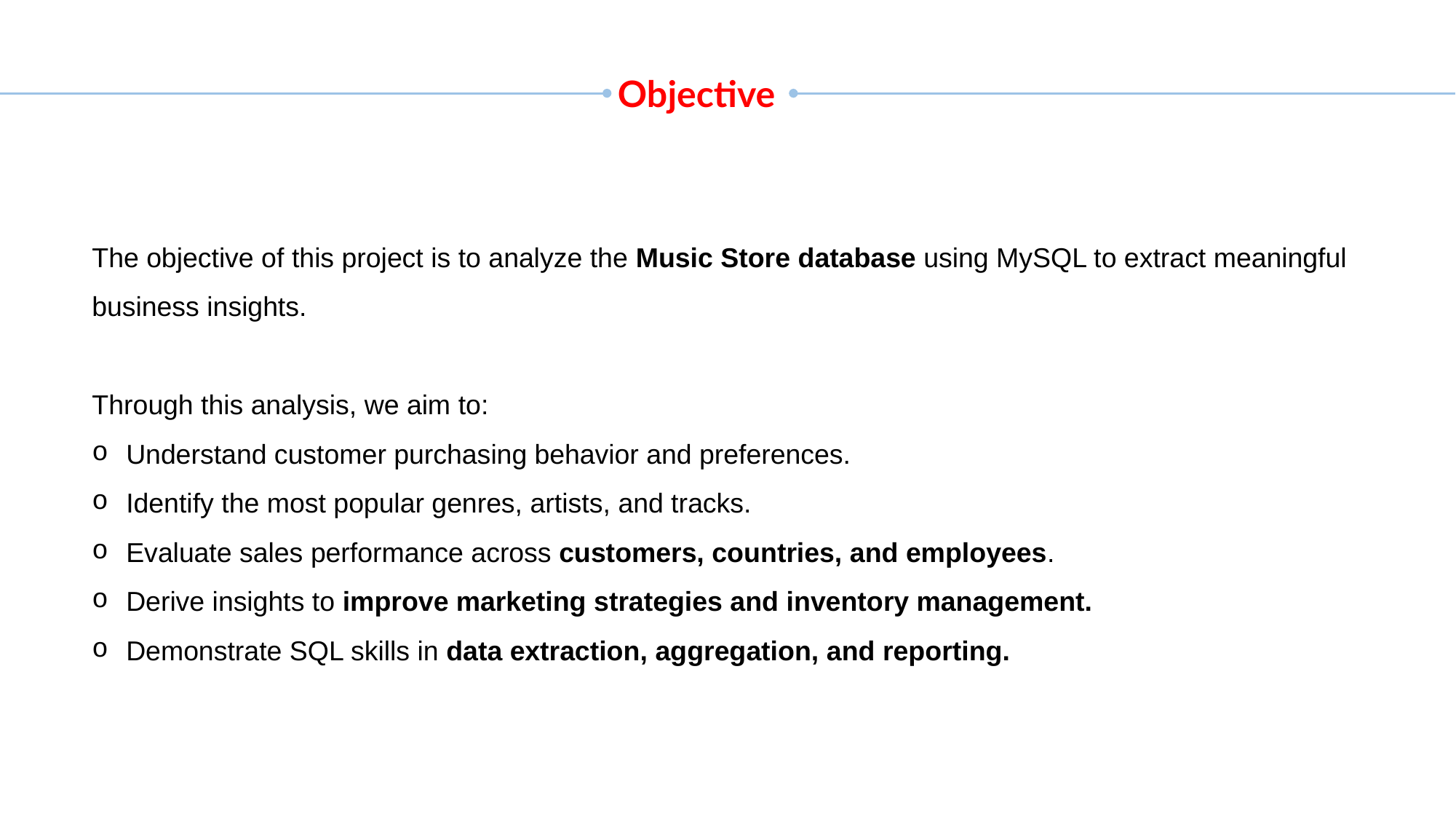

Objective
The objective of this project is to analyze the Music Store database using MySQL to extract meaningful business insights.
Through this analysis, we aim to:
Understand customer purchasing behavior and preferences.
Identify the most popular genres, artists, and tracks.
Evaluate sales performance across customers, countries, and employees.
Derive insights to improve marketing strategies and inventory management.
Demonstrate SQL skills in data extraction, aggregation, and reporting.